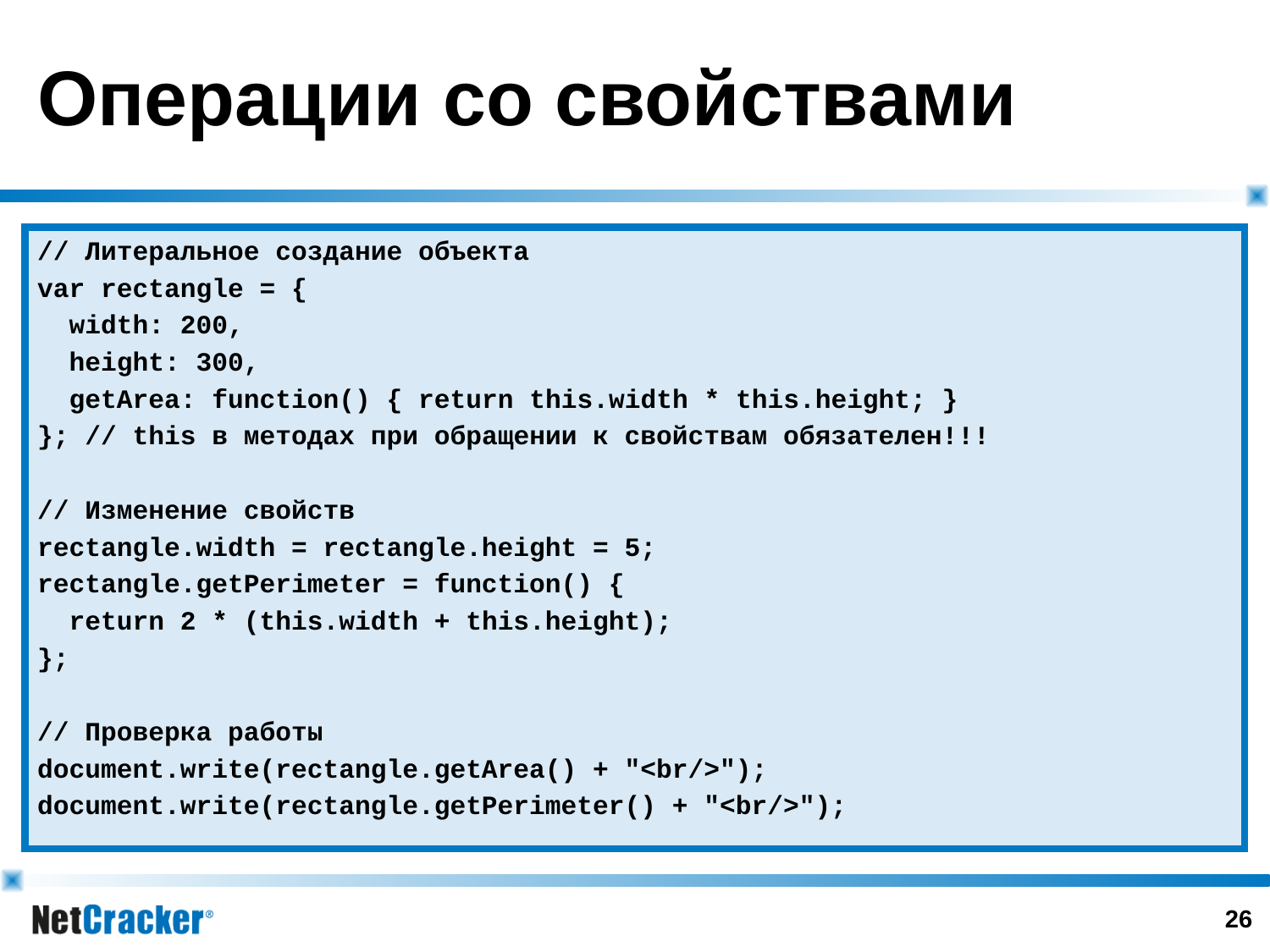

# Операции со свойствами
// Литеральное создание объекта
var rectangle = {
  width: 200,
  height: 300,
  getArea: function() { return this.width * this.height; }
}; // this в методах при обращении к свойствам обязателен!!!

// Изменение свойств
rectangle.width = rectangle.height = 5;
rectangle.getPerimeter = function() {
  return 2 * (this.width + this.height);
};

// Проверка работы
document.write(rectangle.getArea() + "<br/>");
document.write(rectangle.getPerimeter() + "<br/>");

26